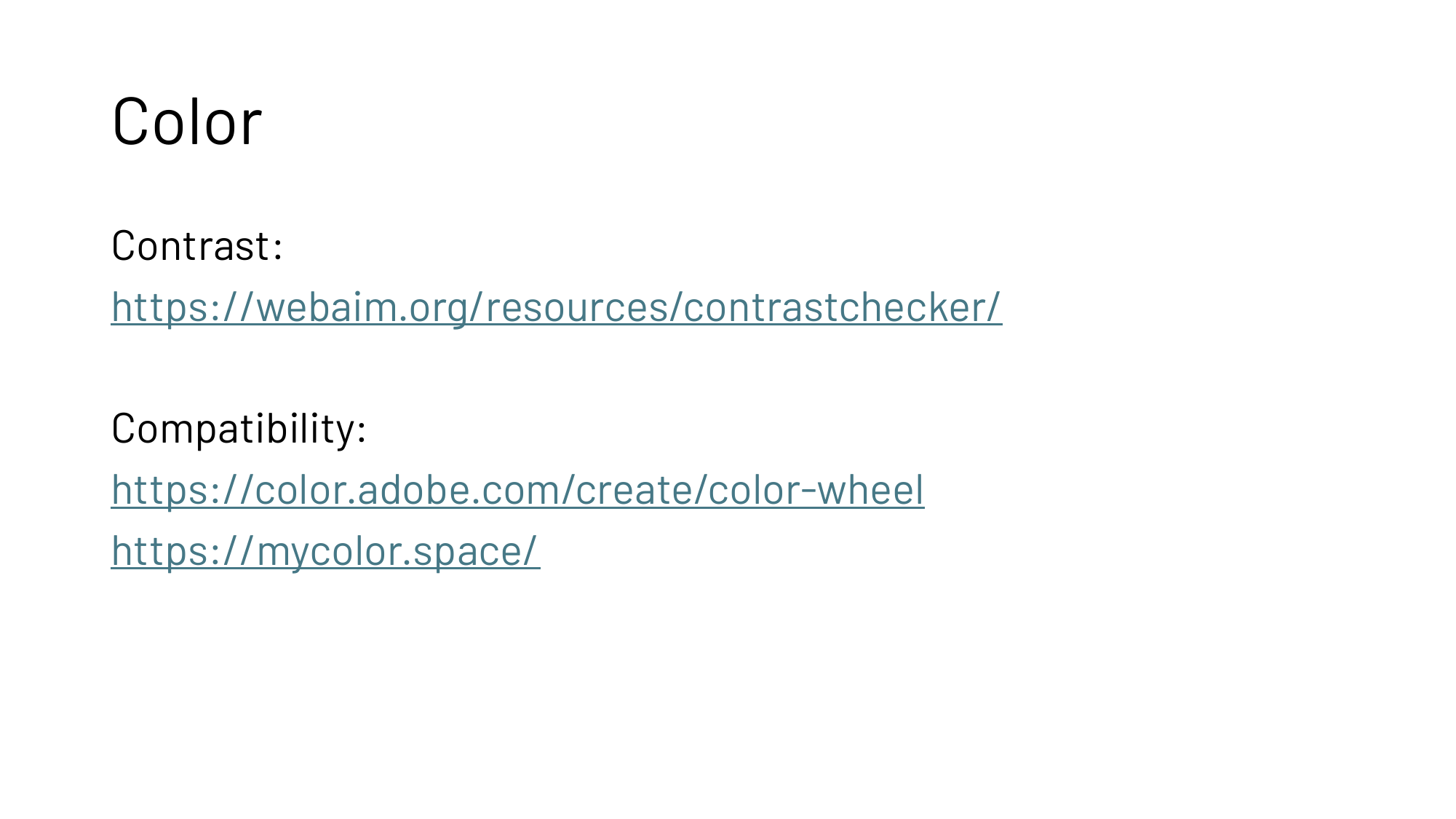

# Color
Contrast:
https://webaim.org/resources/contrastchecker/

Compatibility:
https://color.adobe.com/create/color-wheel
https://mycolor.space/